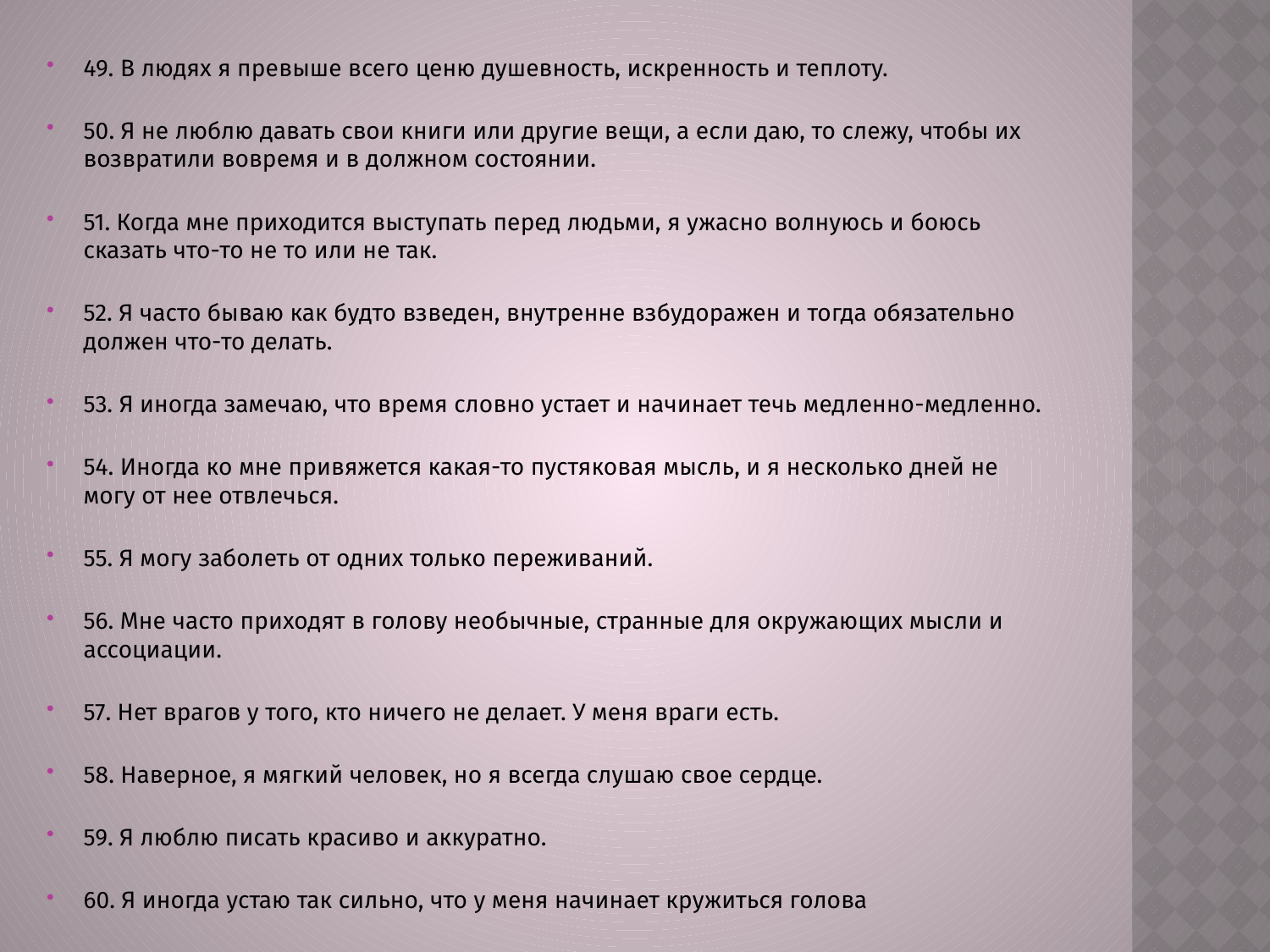

49. В людях я превыше всего ценю душевность, искренность и теплоту.
50. Я не люблю давать свои книги или другие вещи, а если даю, то слежу, чтобы их возвратили вовремя и в должном состоянии.
51. Когда мне приходится выступать перед людьми, я ужасно волнуюсь и боюсь сказать что-то не то или не так.
52. Я часто бываю как будто взведен, внутренне взбудоражен и тогда обязательно должен что-то делать.
53. Я иногда замечаю, что время словно устает и начинает течь медленно-медленно.
54. Иногда ко мне привяжется какая-то пустяковая мысль, и я несколько дней не могу от нее отвлечься.
55. Я могу заболеть от одних только переживаний.
56. Мне часто приходят в голову необычные, странные для окружающих мысли и ассоциации.
57. Нет врагов у того, кто ничего не делает. У меня враги есть.
58. Наверное, я мягкий человек, но я всегда слушаю свое сердце.
59. Я люблю писать красиво и аккуратно.
60. Я иногда устаю так сильно, что у меня начинает кружиться голова